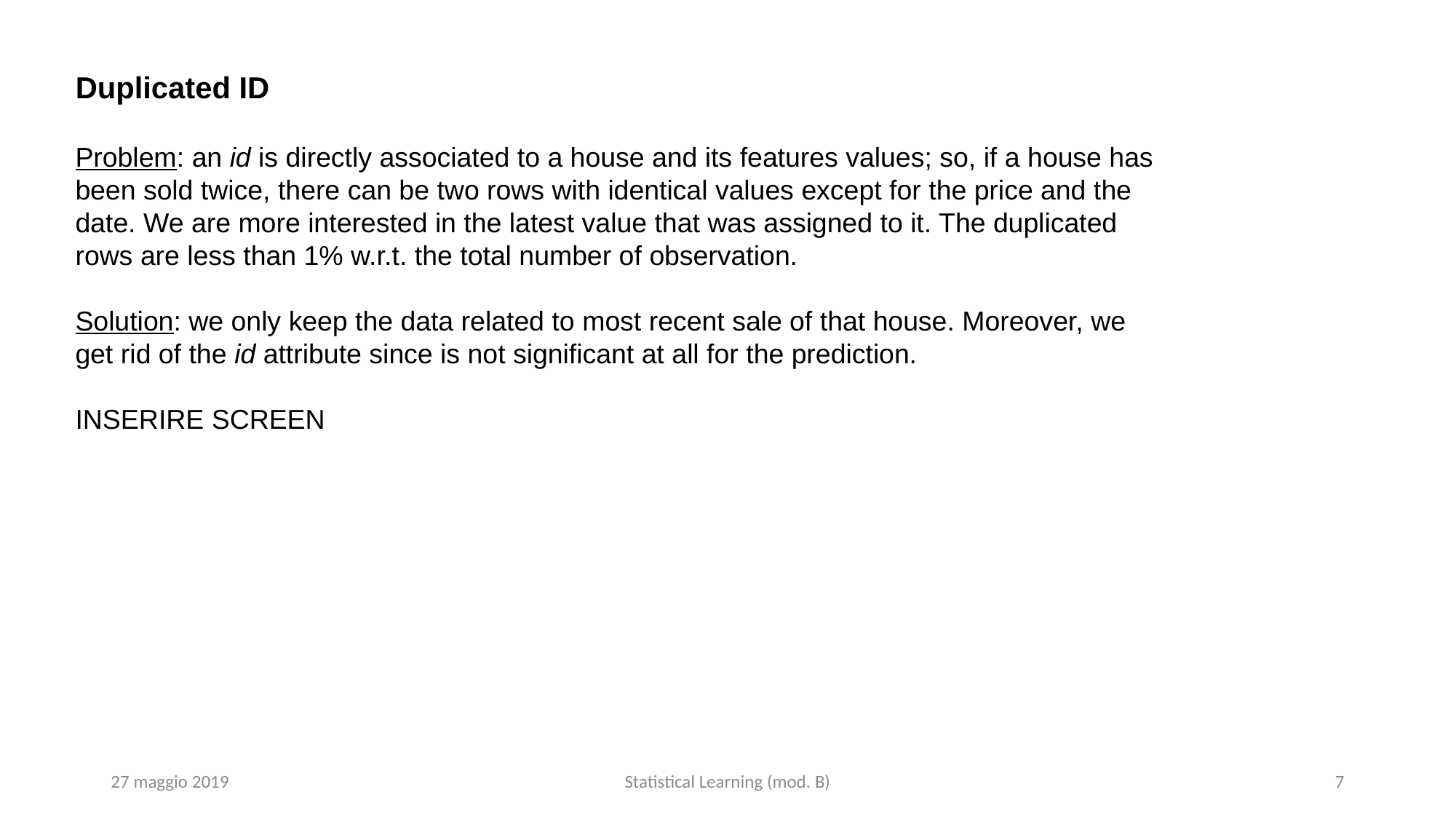

Duplicated ID
Problem: an id is directly associated to a house and its features values; so, if a house has been sold twice, there can be two rows with identical values except for the price and the date. We are more interested in the latest value that was assigned to it. The duplicated rows are less than 1% w.r.t. the total number of observation.

Solution: we only keep the data related to most recent sale of that house. Moreover, we get rid of the id attribute since is not significant at all for the prediction.

INSERIRE SCREEN
27 maggio 2019
Statistical Learning (mod. B)
7